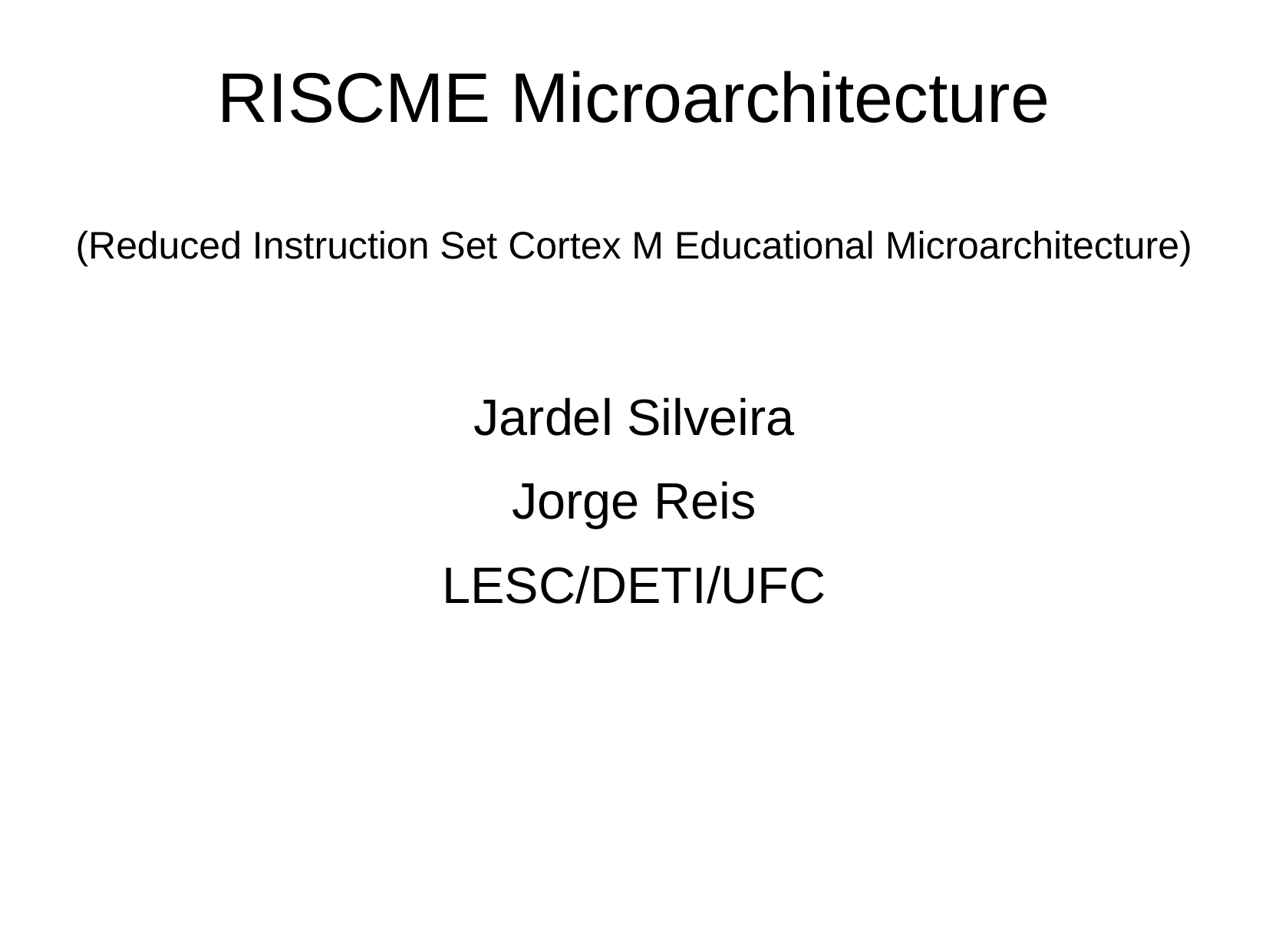

Jardel Silveira
Jorge Reis
LESC/DETI/UFC
RISCME Microarchitecture
(Reduced Instruction Set Cortex M Educational Microarchitecture)